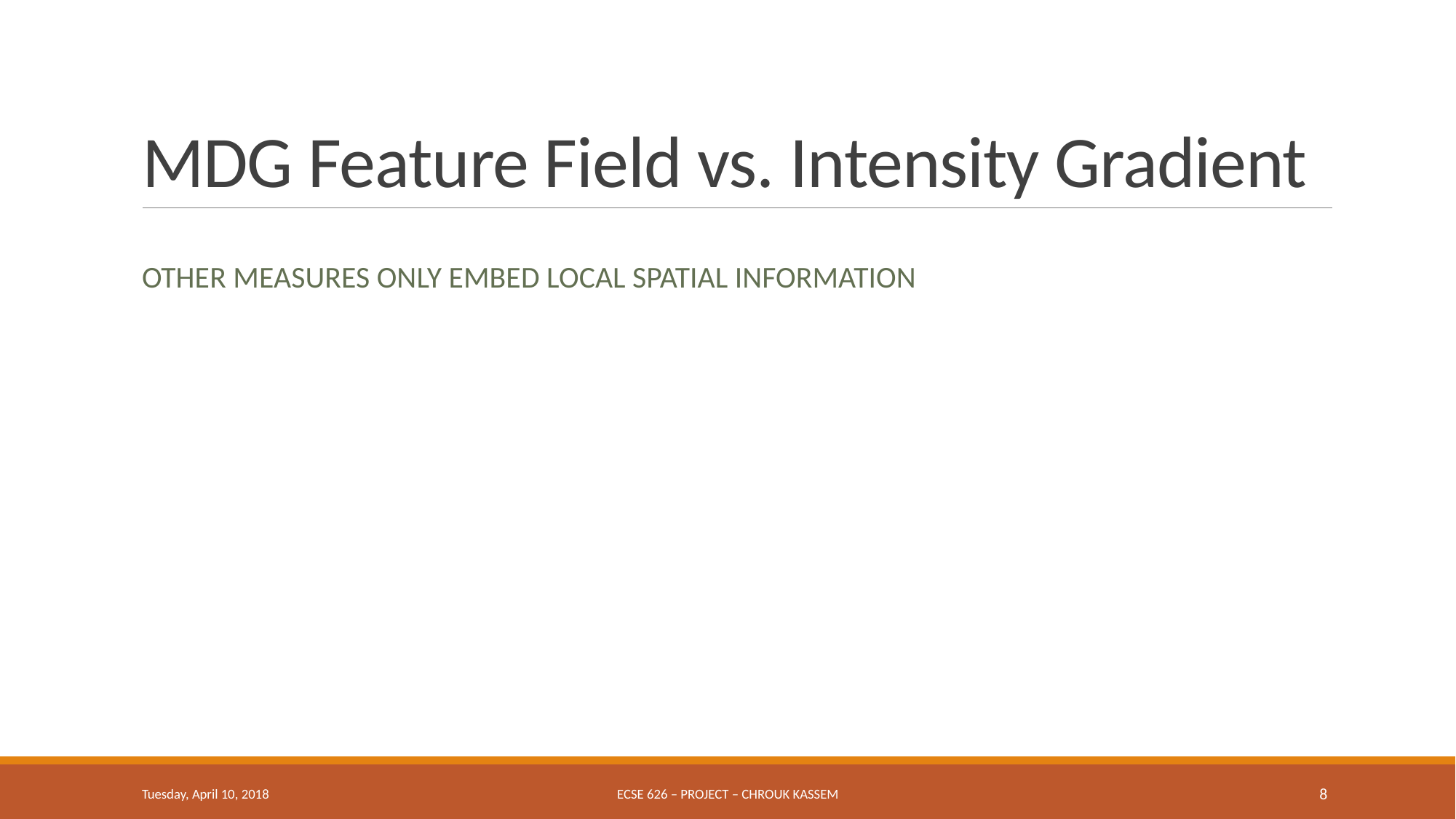

# MDG Feature Field vs. Intensity Gradient
Other measures only embed local spatial information
Tuesday, April 10, 2018
ECSE 626 – Project – Chrouk Kassem
8